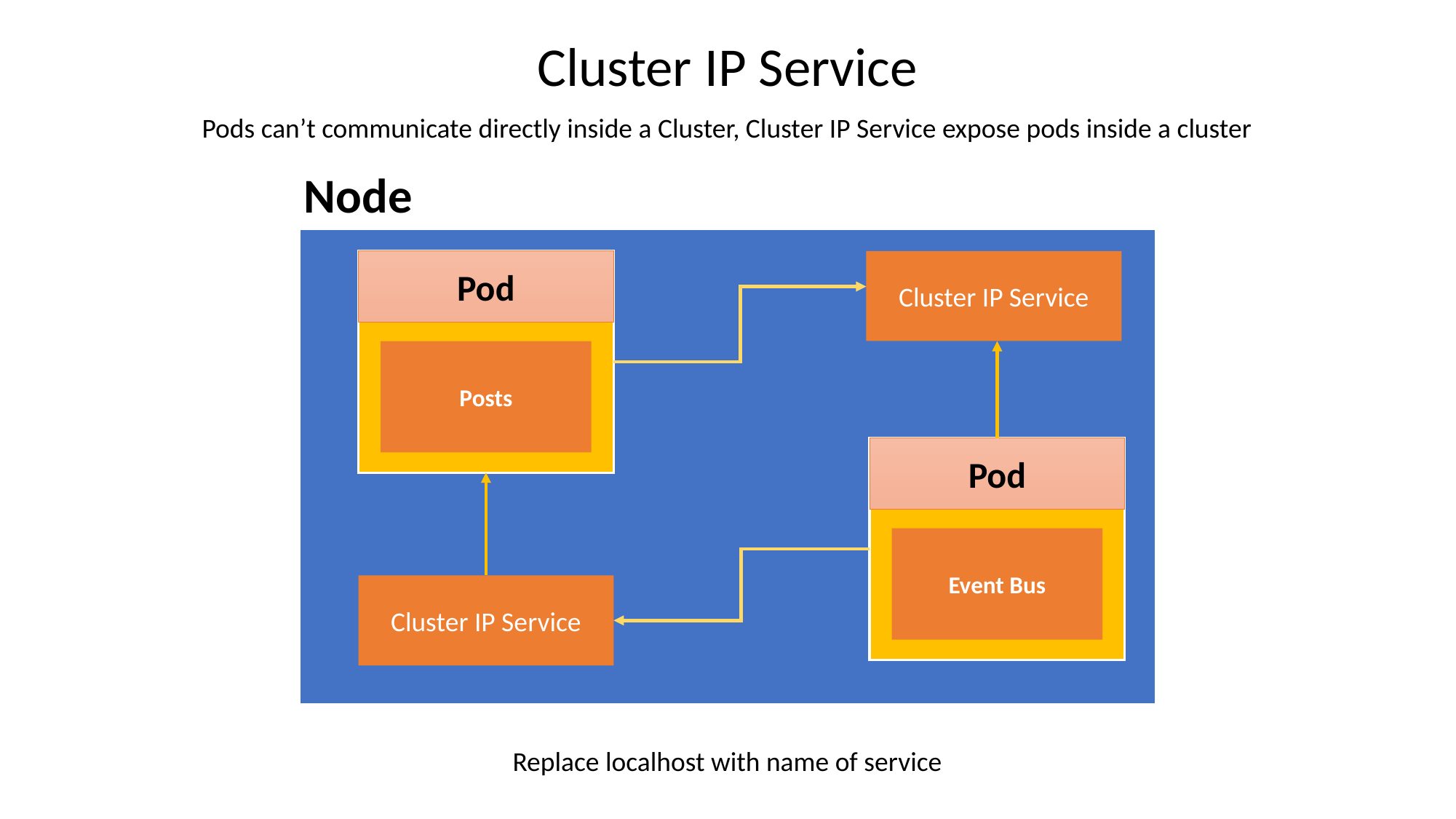

# Cluster IP Service
Pods can’t communicate directly inside a Cluster, Cluster IP Service expose pods inside a cluster
Node

Pod
Posts
Cluster IP Service

Pod
Event Bus
Cluster IP Service
Replace localhost with name of service